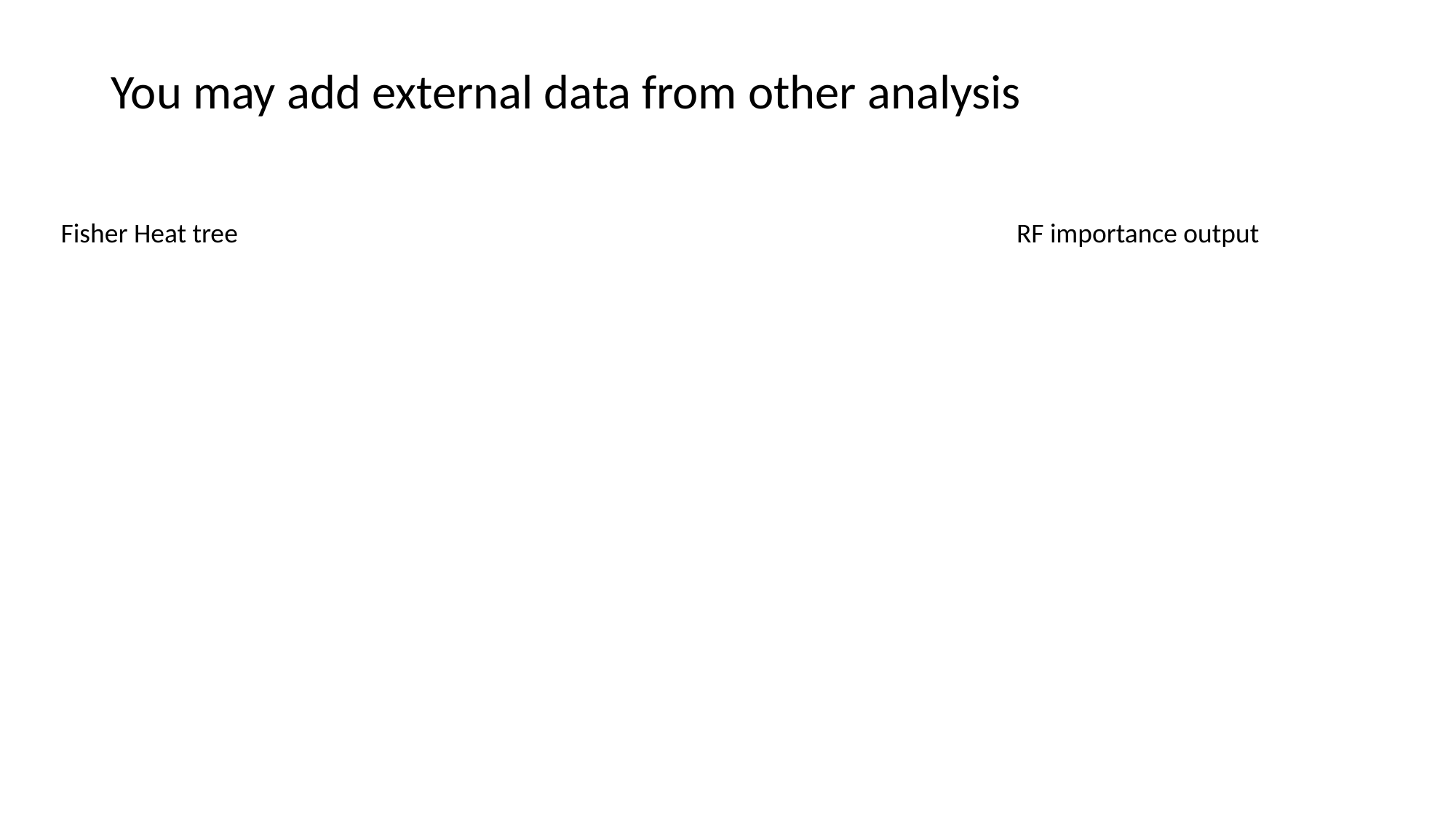

You may add external data from other analysis
Fisher Heat tree
RF importance output